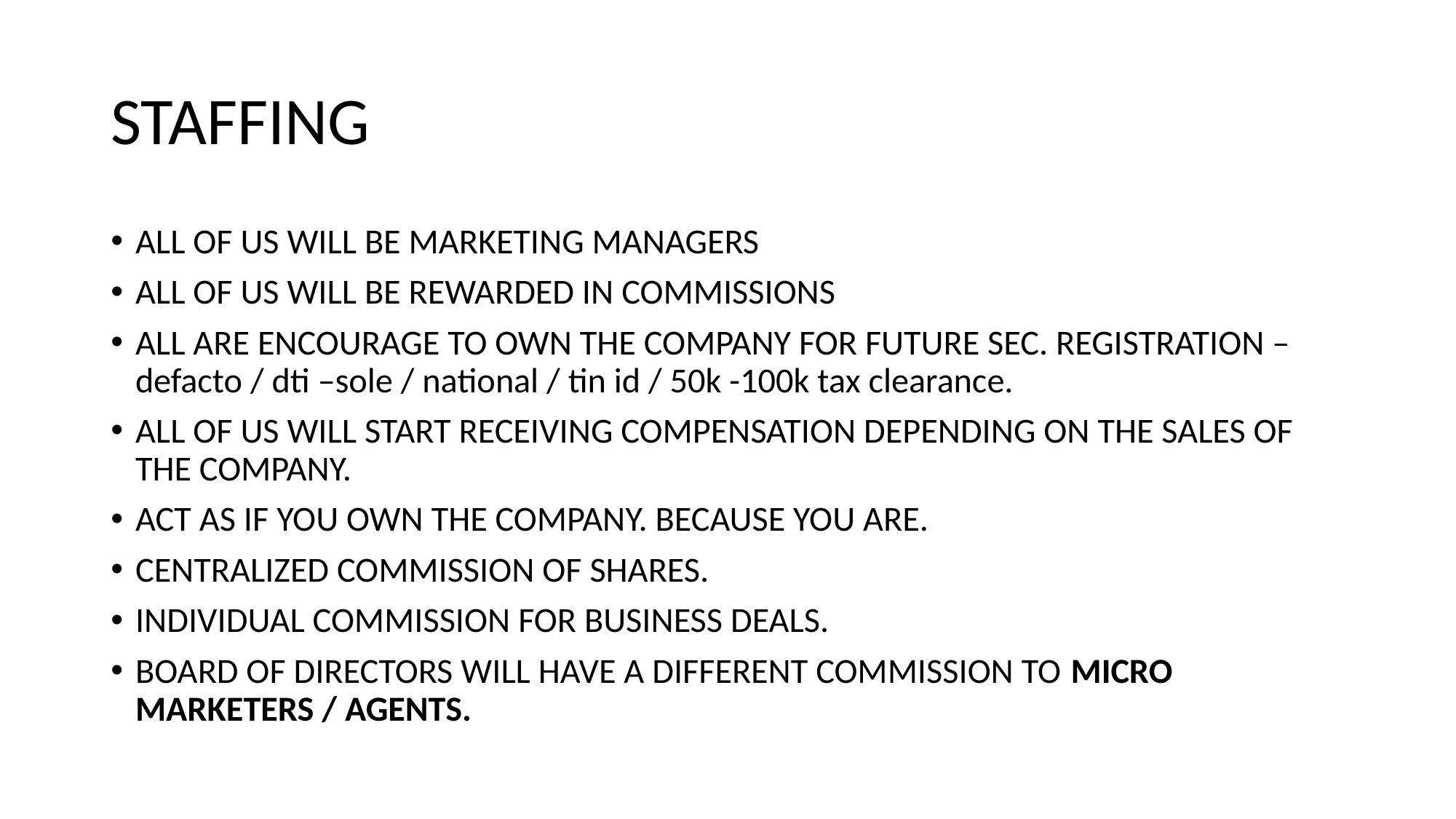

# STAFFING
ALL OF US WILL BE MARKETING MANAGERS
ALL OF US WILL BE REWARDED IN COMMISSIONS
ALL ARE ENCOURAGE TO OWN THE COMPANY FOR FUTURE SEC. REGISTRATION – defacto / dti –sole / national / tin id / 50k -100k tax clearance.
ALL OF US WILL START RECEIVING COMPENSATION DEPENDING ON THE SALES OF THE COMPANY.
ACT AS IF YOU OWN THE COMPANY. BECAUSE YOU ARE.
CENTRALIZED COMMISSION OF SHARES.
INDIVIDUAL COMMISSION FOR BUSINESS DEALS.
BOARD OF DIRECTORS WILL HAVE A DIFFERENT COMMISSION TO MICRO MARKETERS / AGENTS.